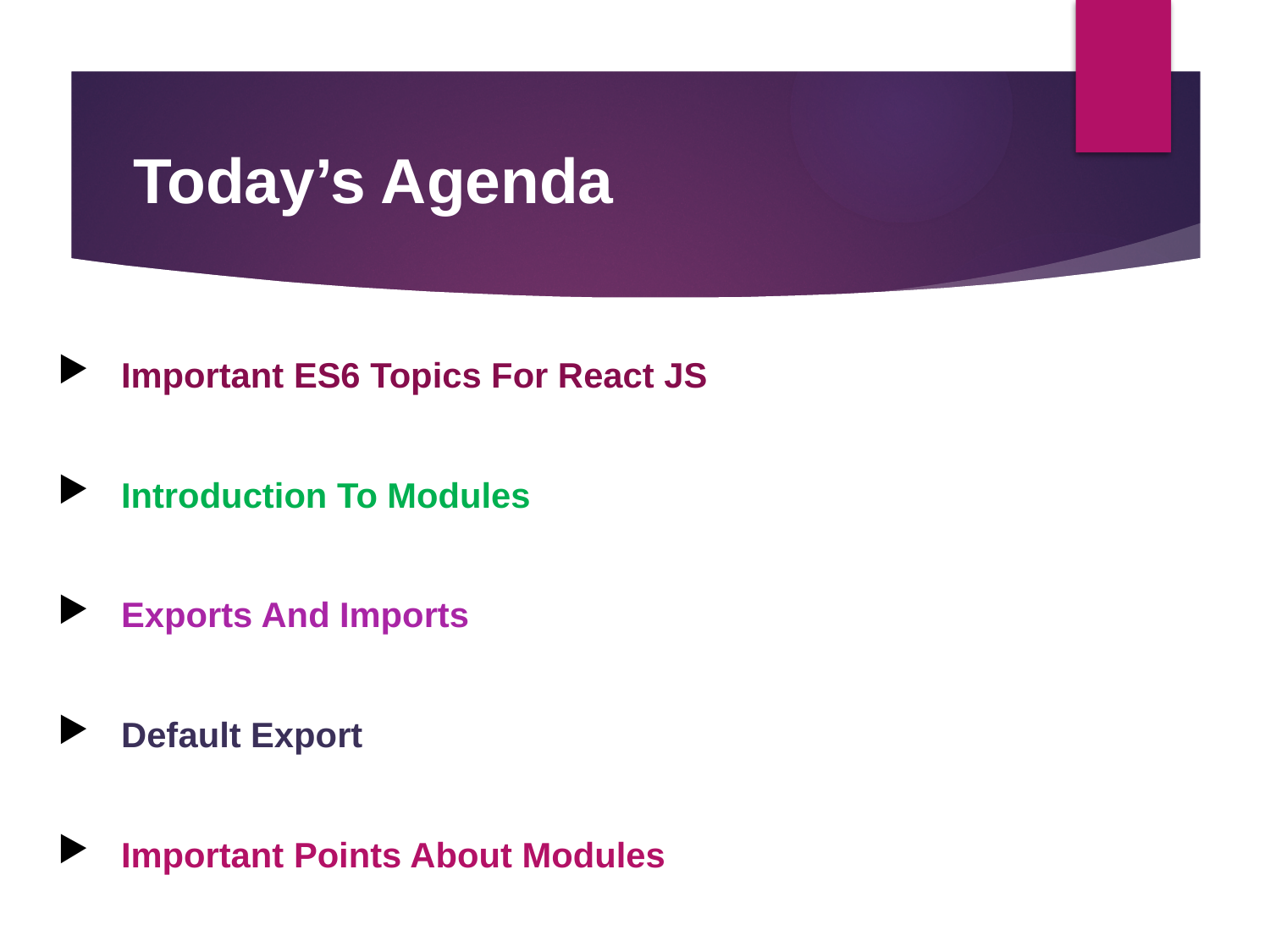

# Today’s Agenda
Important ES6 Topics For React JS

Introduction To Modules

Exports And Imports

Default Export

Important Points About Modules